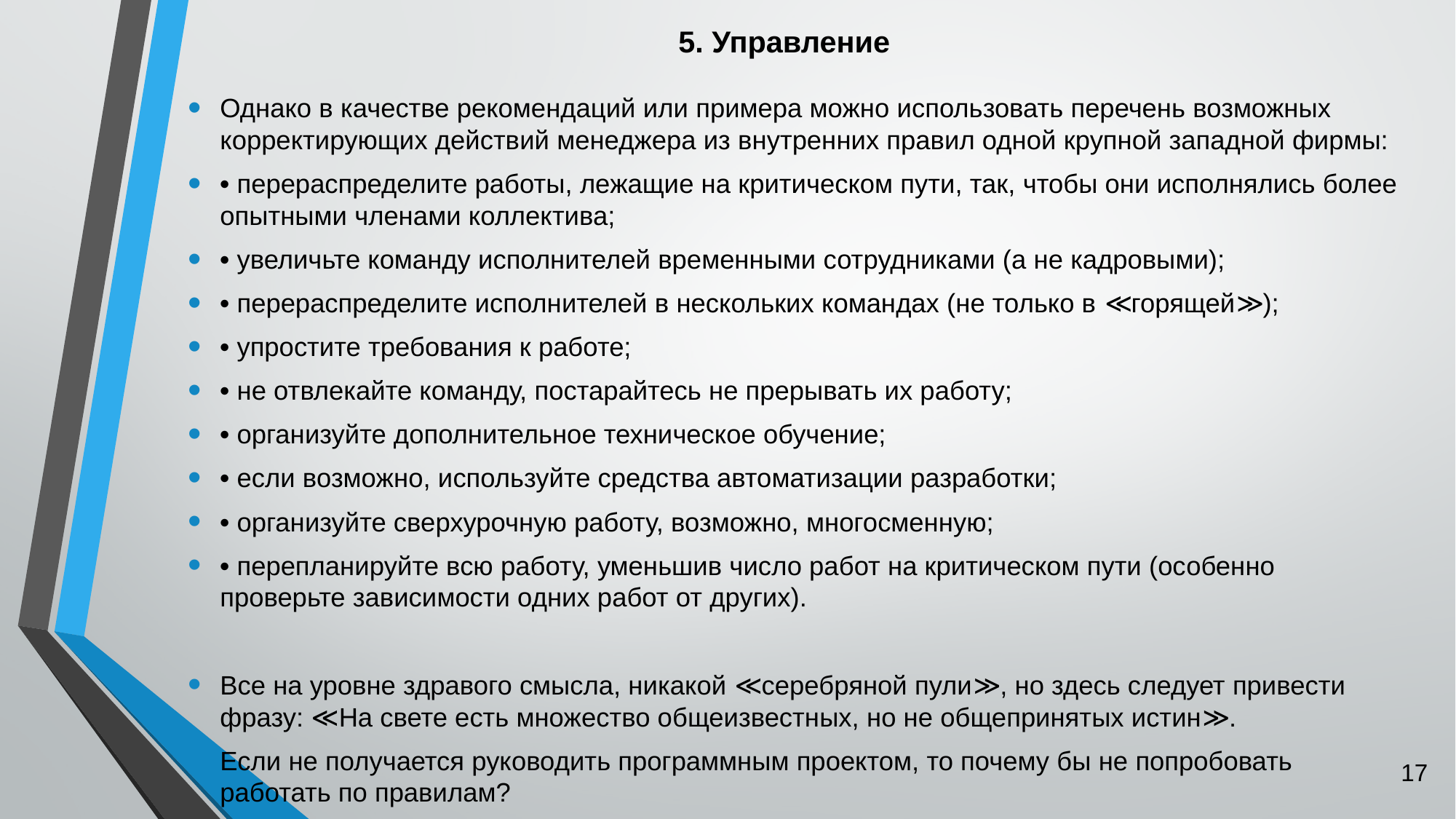

# 5. Управление
Однако в качестве рекомендаций или примера можно использовать перечень возможных корректирующих действий менеджера из внутренних правил одной крупной западной фирмы:
• перераспределите работы, лежащие на критическом пути, так, чтобы они исполнялись более опытными членами коллектива;
• увеличьте команду исполнителей временными сотрудниками (а не кадровыми);
• перераспределите исполнителей в нескольких командах (не только в ≪горящей≫);
• упростите требования к работе;
• не отвлекайте команду, постарайтесь не прерывать их работу;
• организуйте дополнительное техническое обучение;
• если возможно, используйте средства автоматизации разработки;
• организуйте сверхурочную работу, возможно, многосменную;
• перепланируйте всю работу, уменьшив число работ на критическом пути (особенно проверьте зависимости одних работ от других).

Все на уровне здравого смысла, никакой ≪серебряной пули≫, но здесь следует привести фразу: ≪На свете есть множество общеизвестных, но не общепринятых истин≫.
Если не получается руководить программным проектом, то почему бы не попробовать работать по правилам?
17